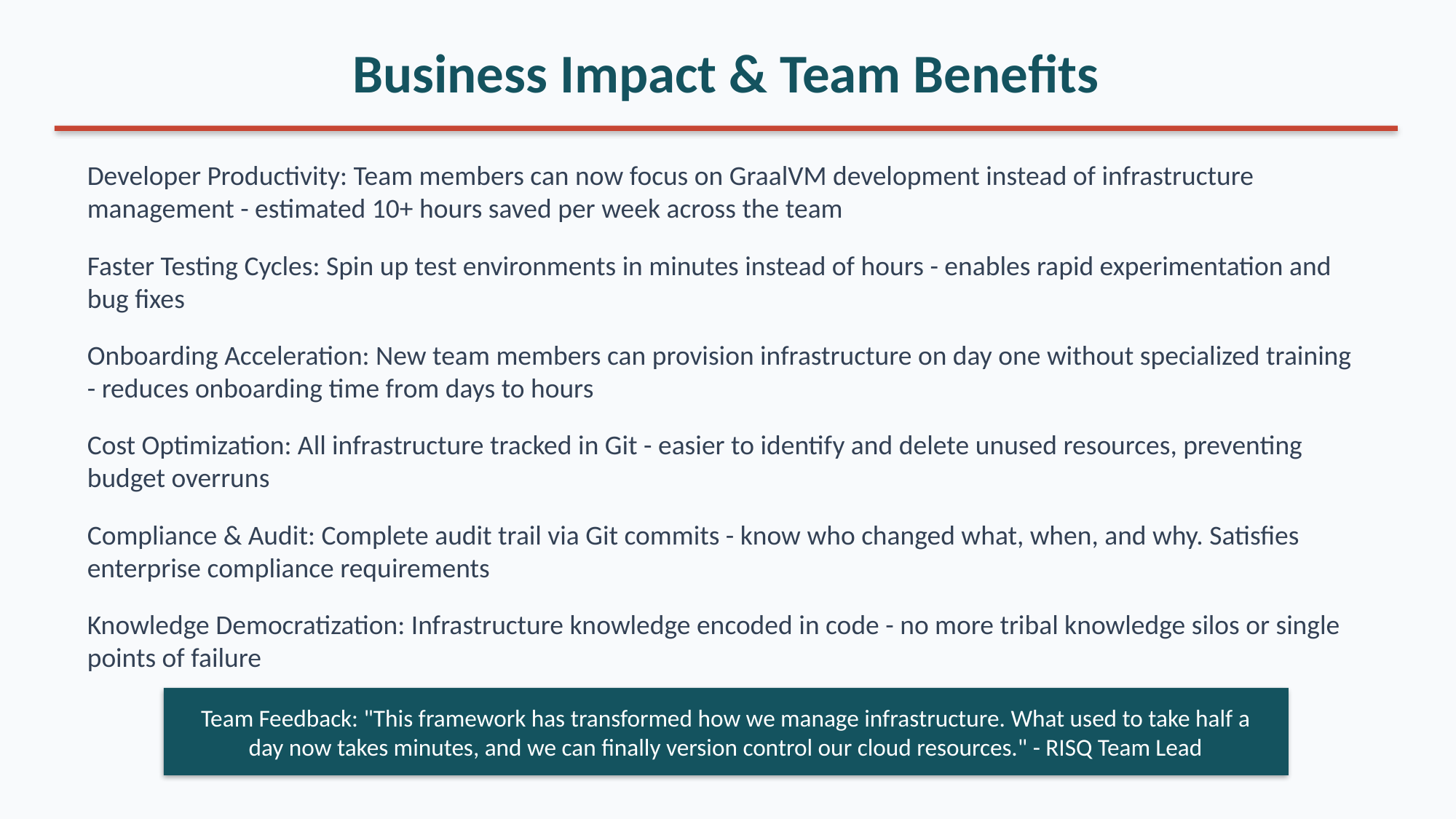

Business Impact & Team Benefits

Developer Productivity: Team members can now focus on GraalVM development instead of infrastructure management - estimated 10+ hours saved per week across the team
Faster Testing Cycles: Spin up test environments in minutes instead of hours - enables rapid experimentation and bug fixes
Onboarding Acceleration: New team members can provision infrastructure on day one without specialized training - reduces onboarding time from days to hours
Cost Optimization: All infrastructure tracked in Git - easier to identify and delete unused resources, preventing budget overruns
Compliance & Audit: Complete audit trail via Git commits - know who changed what, when, and why. Satisfies enterprise compliance requirements
Knowledge Democratization: Infrastructure knowledge encoded in code - no more tribal knowledge silos or single points of failure
Team Feedback: "This framework has transformed how we manage infrastructure. What used to take half a day now takes minutes, and we can finally version control our cloud resources." - RISQ Team Lead